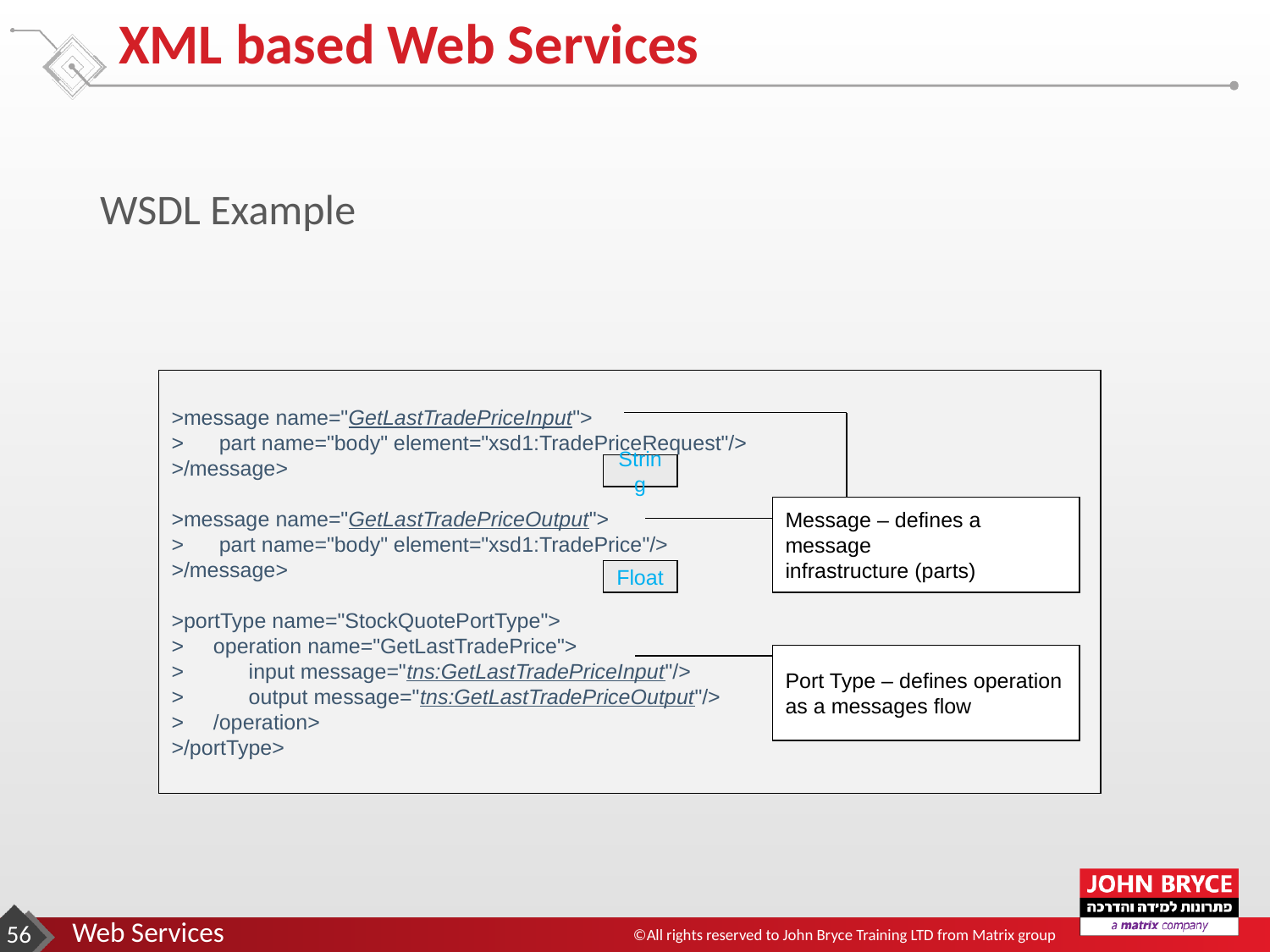

# XML based Web Services
WSDL Example
>message name="GetLastTradePriceInput">
>      part name="body" element="xsd1:TradePriceRequest"/>
>/message>

>message name="GetLastTradePriceOutput">
>      part name="body" element="xsd1:TradePrice"/>
>/message>

>portType name="StockQuotePortType">
>     operation name="GetLastTradePrice">
>           input message="tns:GetLastTradePriceInput"/>
>           output message="tns:GetLastTradePriceOutput"/>
>     /operation>
>/portType>
String
Message – defines a message
infrastructure (parts)
Float
Port Type – defines operation
as a messages flow
56